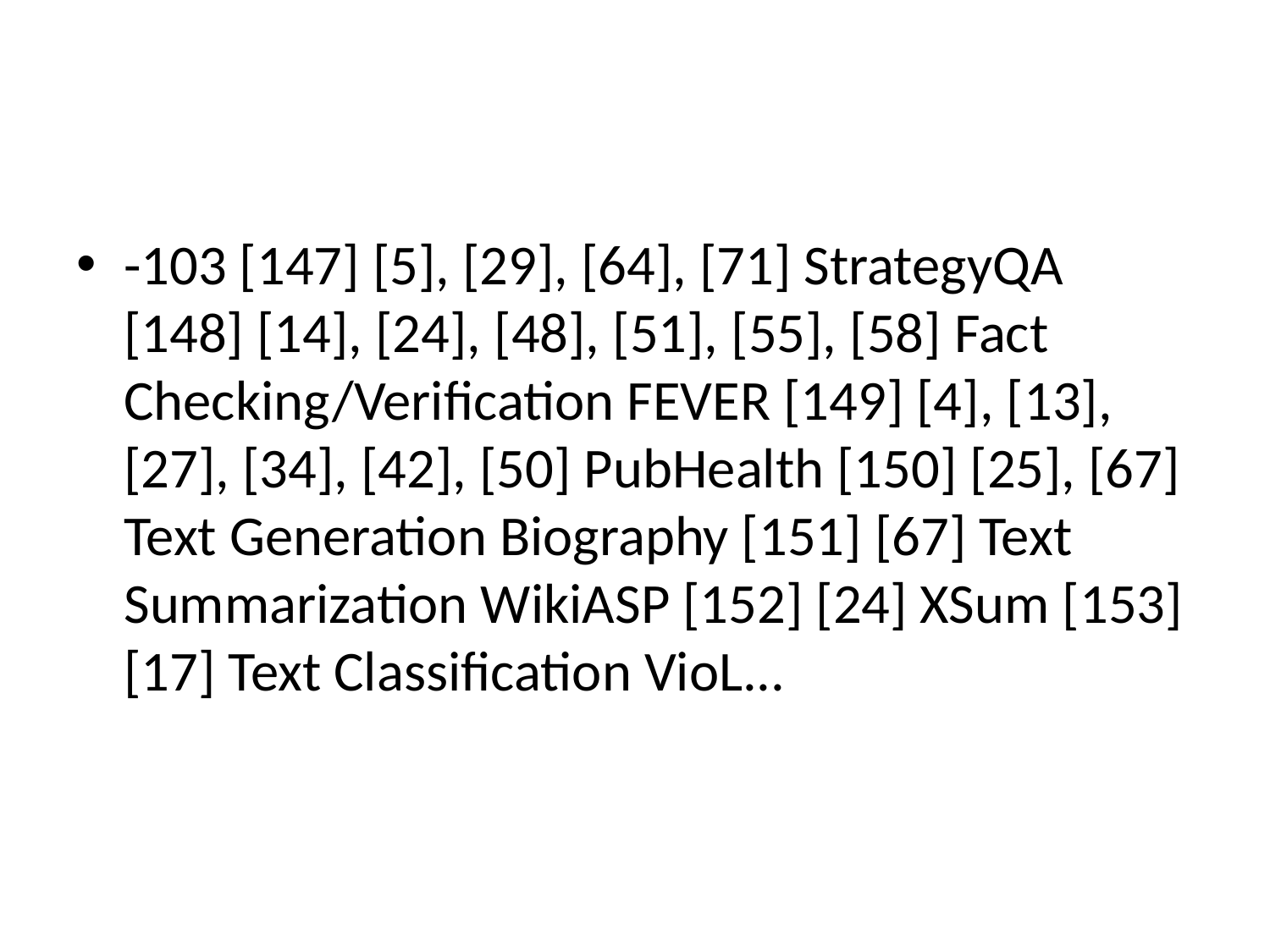

#
-103 [147] [5], [29], [64], [71] StrategyQA [148] [14], [24], [48], [51], [55], [58] Fact Checking/Verification FEVER [149] [4], [13], [27], [34], [42], [50] PubHealth [150] [25], [67] Text Generation Biography [151] [67] Text Summarization WikiASP [152] [24] XSum [153] [17] Text Classification VioL...